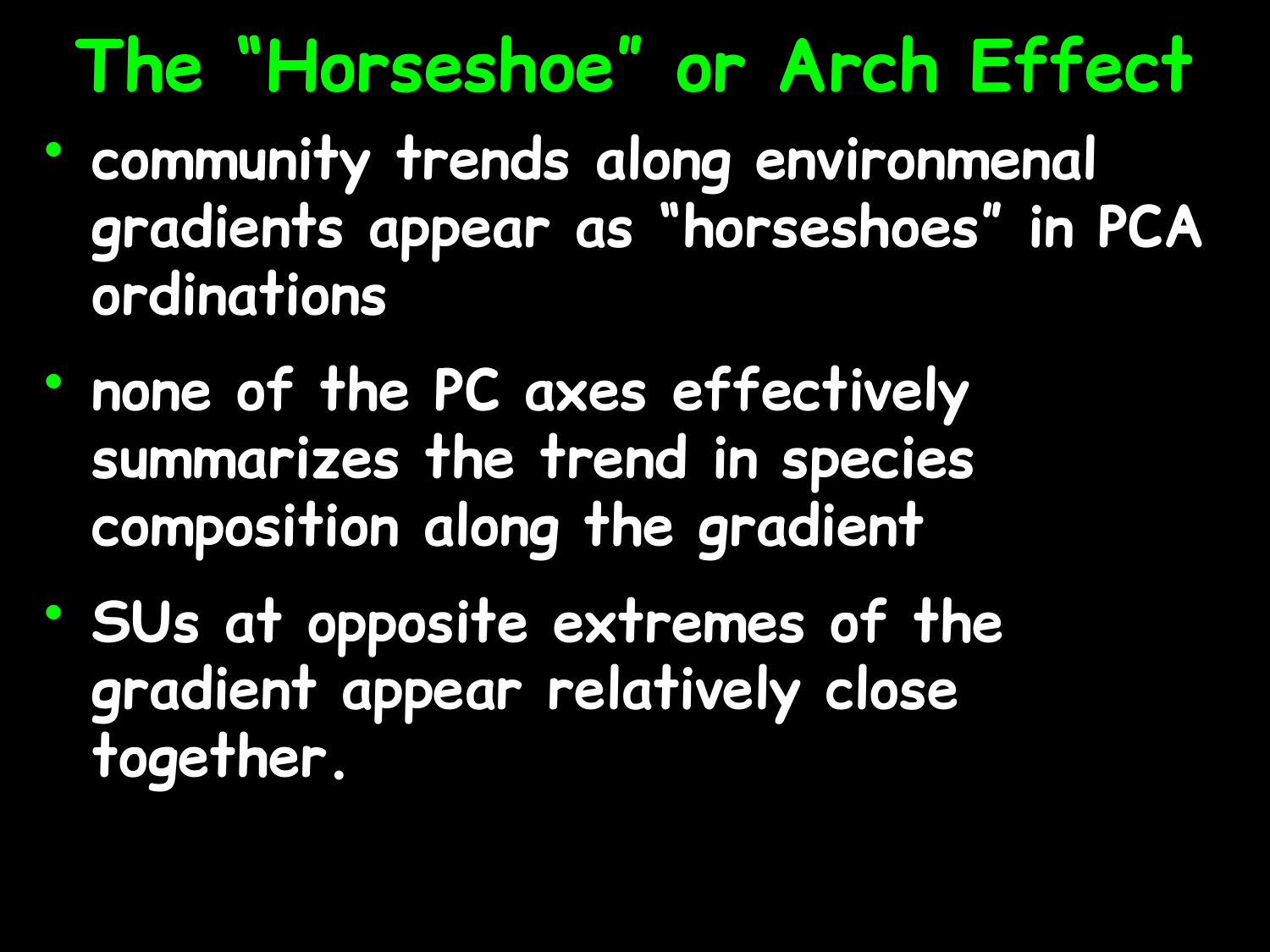

# The “Horseshoe” or Arch Effect
community trends along environmenal gradients appear as “horseshoes” in PCA ordinations
none of the PC axes effectively summarizes the trend in species composition along the gradient
SUs at opposite extremes of the gradient appear relatively close together.